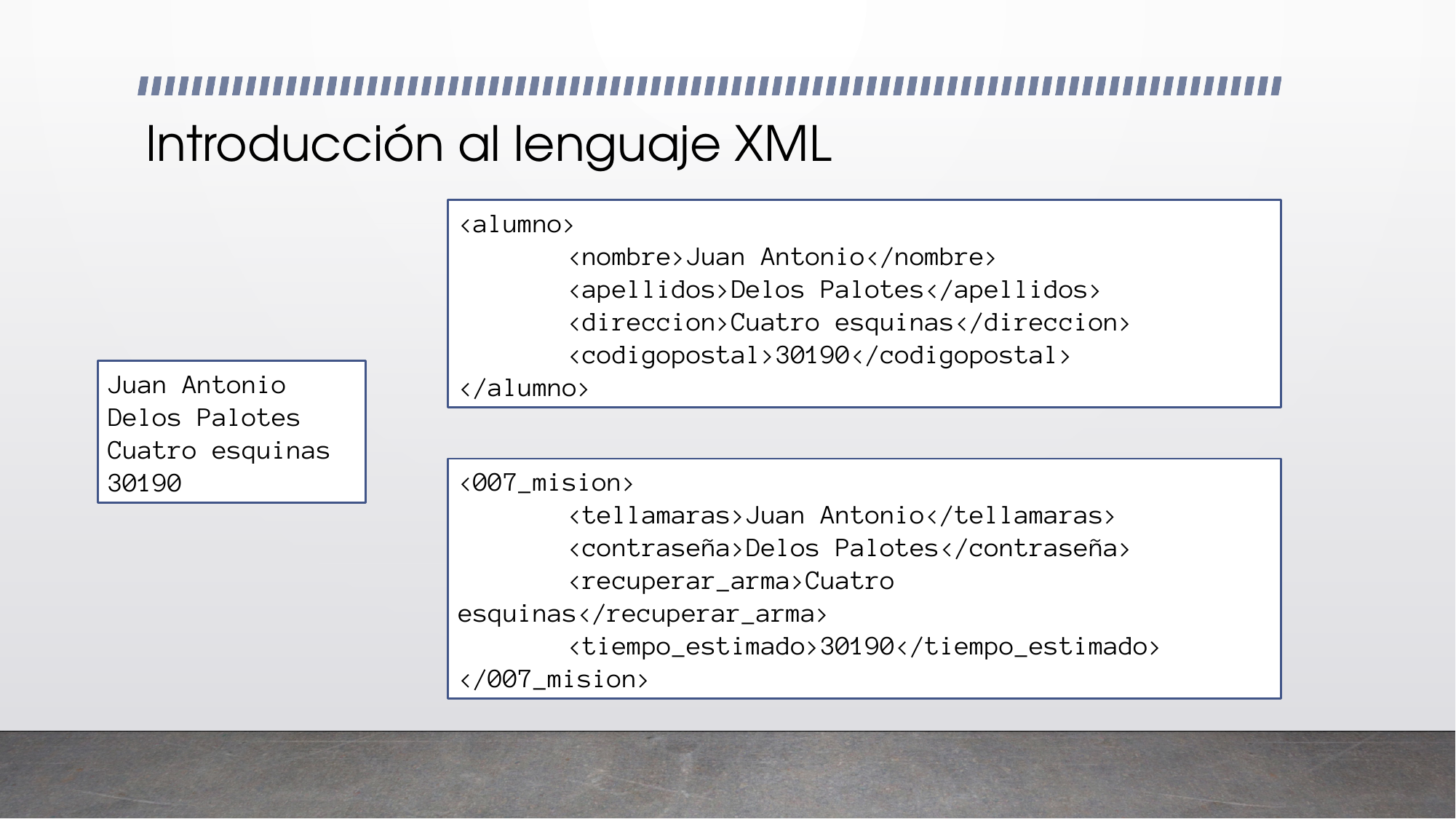

# Introducción al lenguaje XML
<alumno>
	<nombre>Juan Antonio</nombre>
	<apellidos>Delos Palotes</apellidos>
	<direccion>Cuatro esquinas</direccion>
	<codigopostal>30190</codigopostal>
</alumno>
Juan Antonio
Delos Palotes
Cuatro esquinas
30190
<007_mision>
	<tellamaras>Juan Antonio</tellamaras>
	<contraseña>Delos Palotes</contraseña>
	<recuperar_arma>Cuatro esquinas</recuperar_arma>
	<tiempo_estimado>30190</tiempo_estimado>
</007_mision>